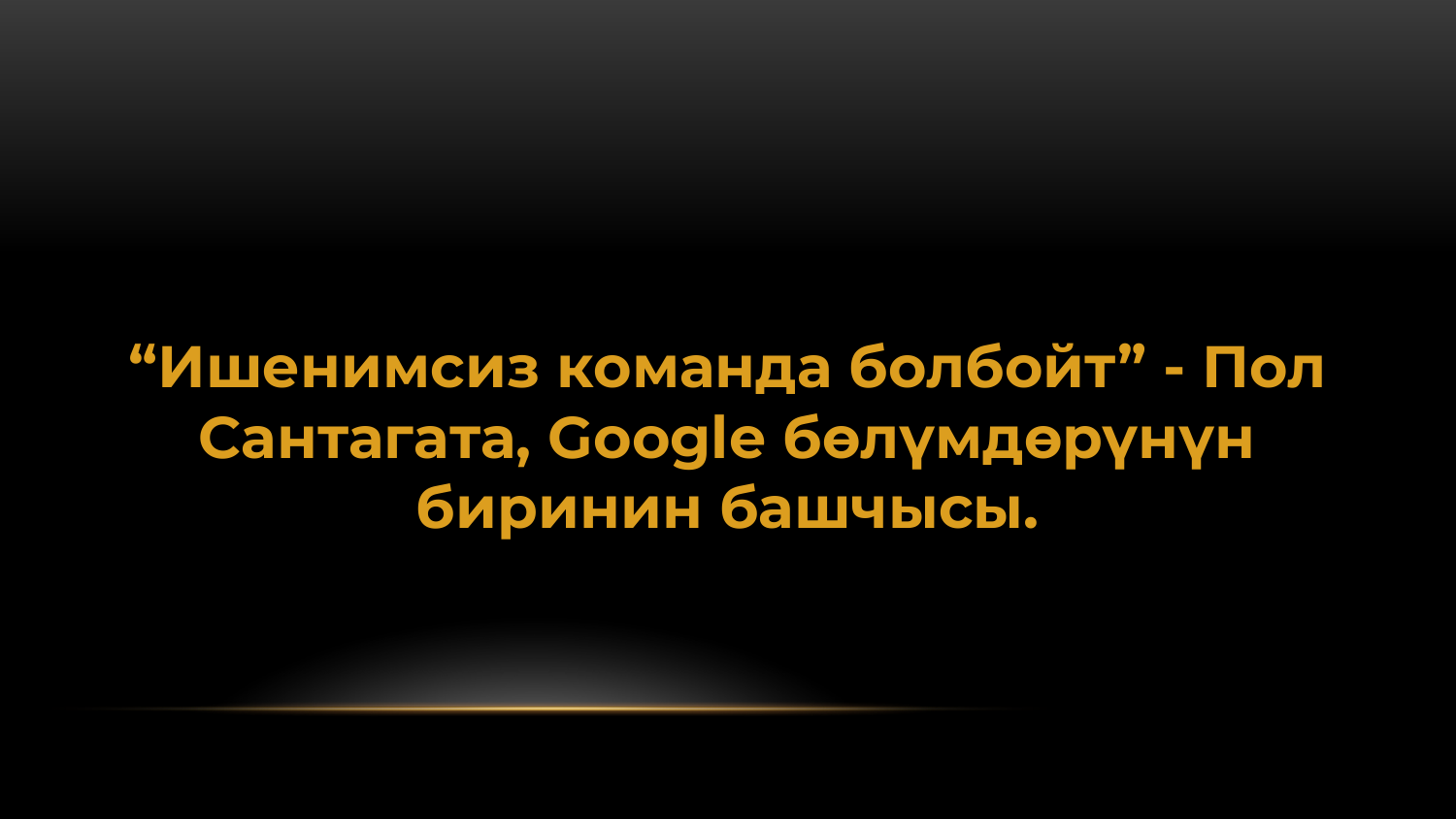

# “Ишенимсиз команда болбойт” - Пол Сантагата, Google бөлүмдөрүнүн биринин башчысы.